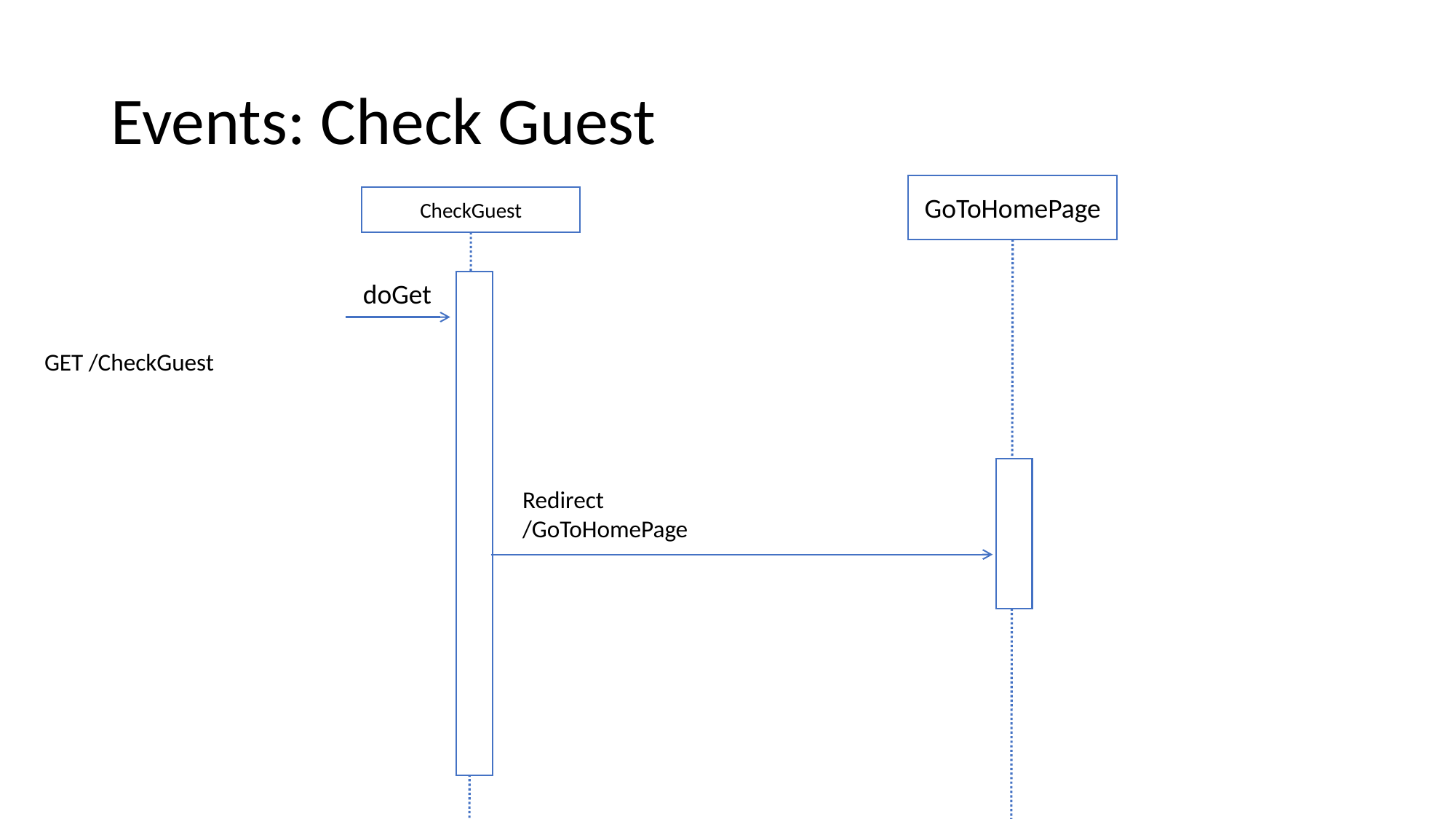

# Events: Check Guest
GoToHomePage
CheckGuest

doGet
GET /CheckGuest

Redirect
/GoToHomePage